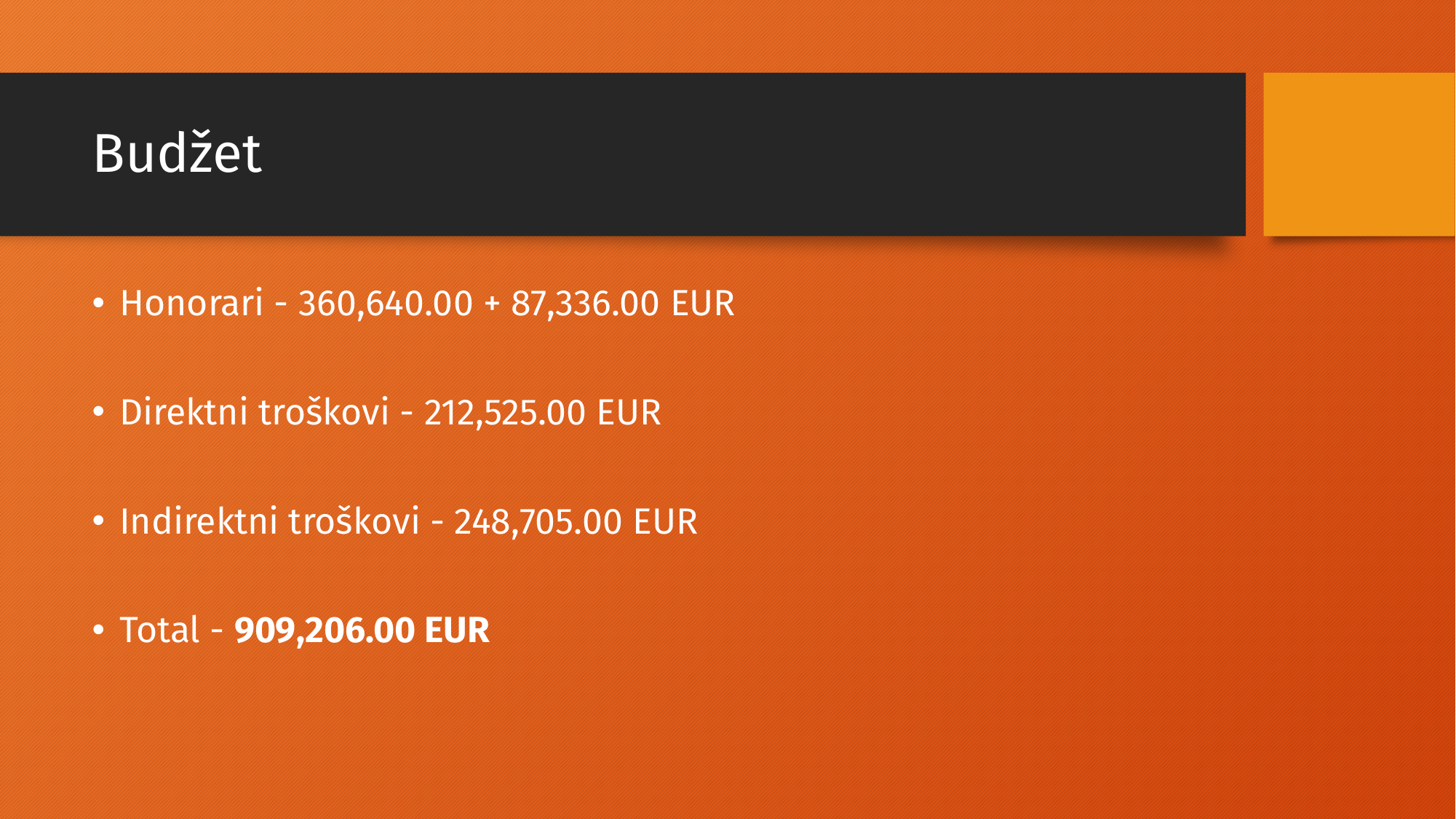

# Budžet
Honorari - 360,640.00 + 87,336.00 EUR

Direktni troškovi - 212,525.00 EUR

Indirektni troškovi - 248,705.00 EUR

Total - 909,206.00 EUR